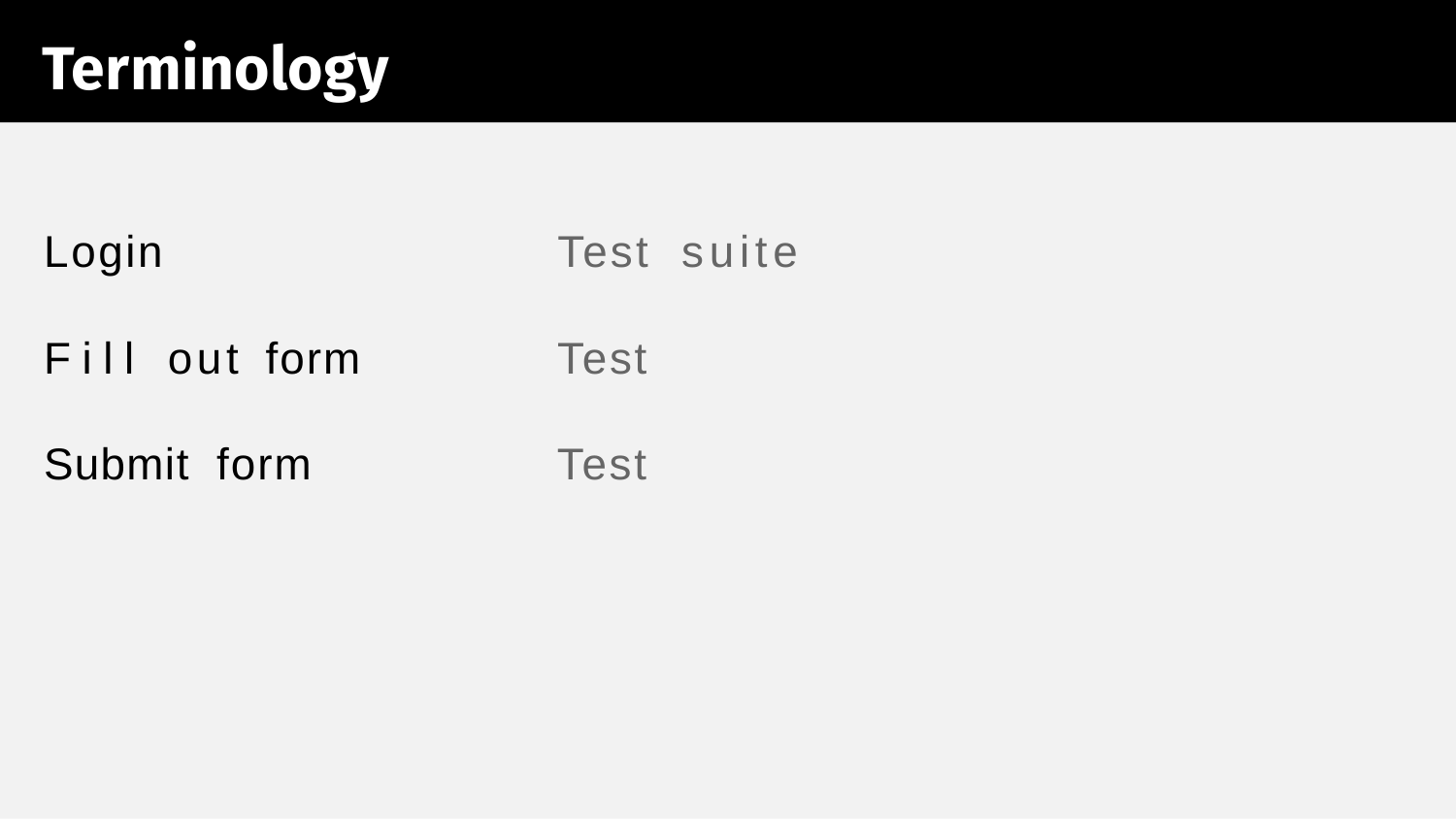

# Terminology
Login
Test	suite
Fill	out	form
Test
Submit	form
Test